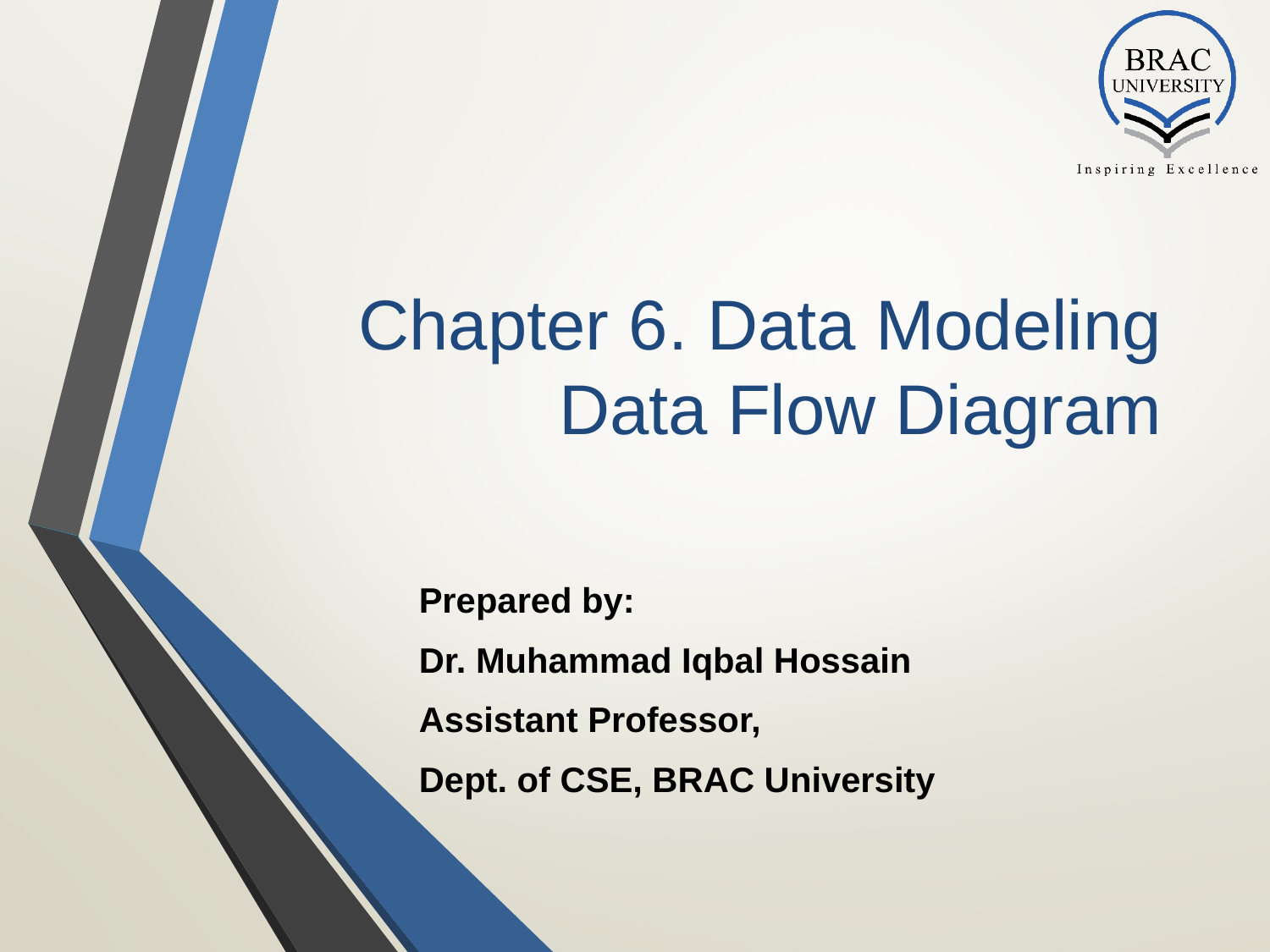

# Chapter 6. Data Modeling Data Flow Diagram
Prepared by:
Dr. Muhammad Iqbal Hossain
Assistant Professor,
Dept. of CSE, BRAC University